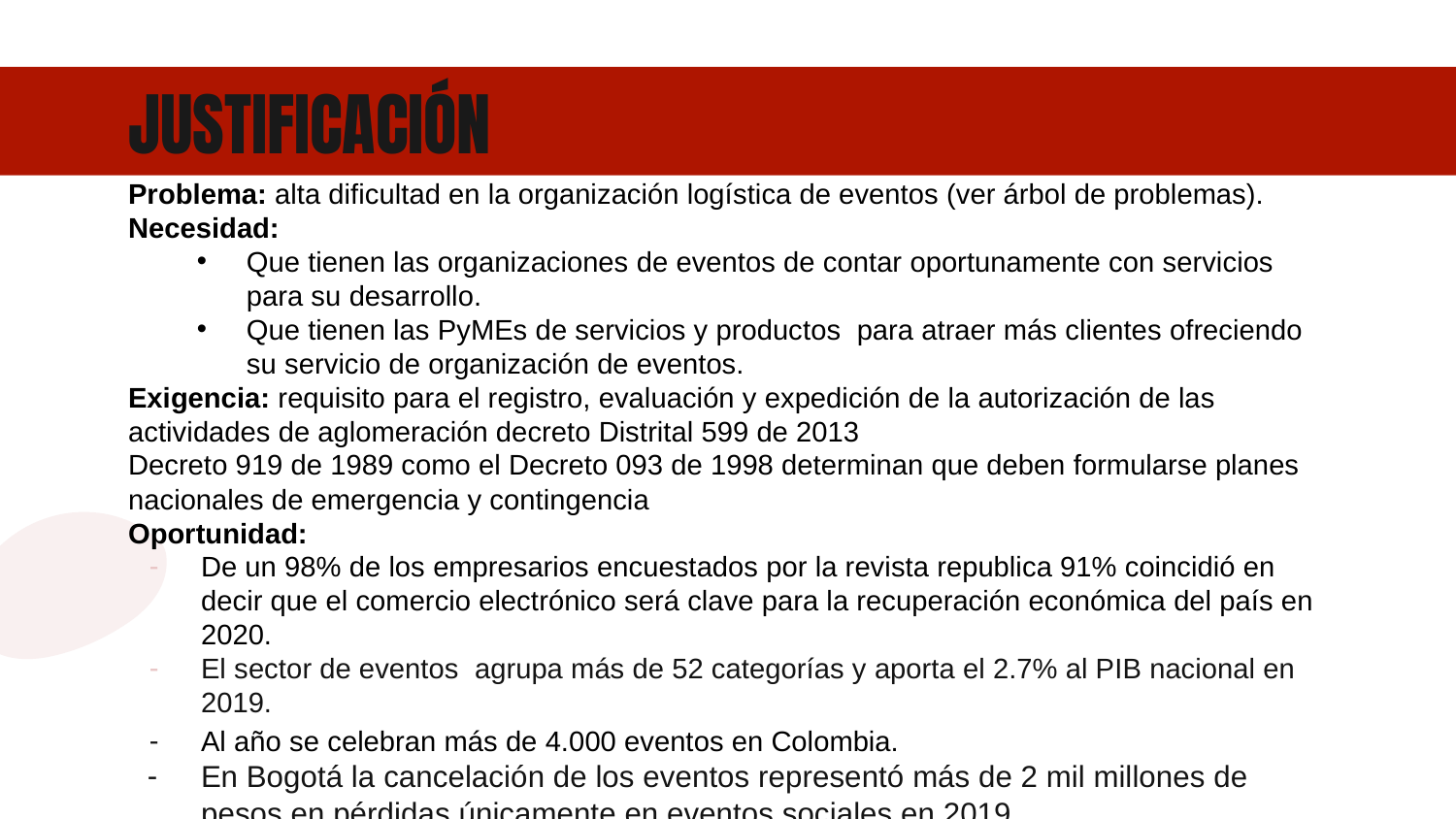

# JUSTIFICACIÓN
Problema: alta dificultad en la organización logística de eventos (ver árbol de problemas).
Necesidad:
Que tienen las organizaciones de eventos de contar oportunamente con servicios para su desarrollo.
Que tienen las PyMEs de servicios y productos  para atraer más clientes ofreciendo su servicio de organización de eventos.
Exigencia: requisito para el registro, evaluación y expedición de la autorización de las actividades de aglomeración decreto Distrital 599 de 2013
Decreto 919 de 1989 como el Decreto 093 de 1998 determinan que deben formularse planes nacionales de emergencia y contingencia
Oportunidad:
De un 98% de los empresarios encuestados por la revista republica 91% coincidió en decir que el comercio electrónico será clave para la recuperación económica del país en 2020.
El sector de eventos  agrupa más de 52 categorías y aporta el 2.7% al PIB nacional en 2019.
Al año se celebran más de 4.000 eventos en Colombia.
En Bogotá la cancelación de los eventos representó más de 2 mil millones de pesos en pérdidas únicamente en eventos sociales en 2019.